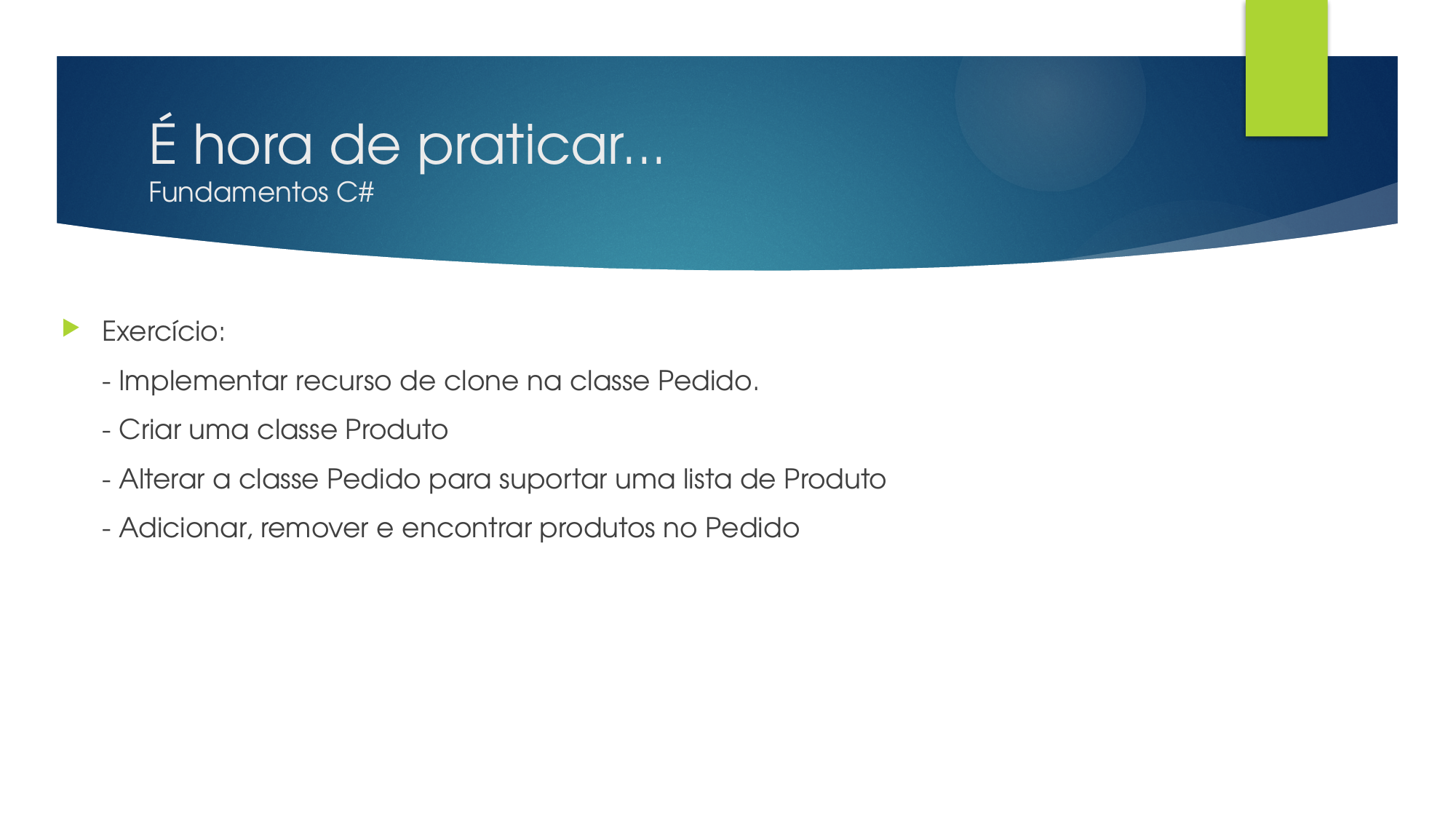

# É hora de praticar... Fundamentos C#
Exercício:
- Implementar recurso de clone na classe Pedido.
- Criar uma classe Produto
- Alterar a classe Pedido para suportar uma lista de Produto
- Adicionar, remover e encontrar produtos no Pedido